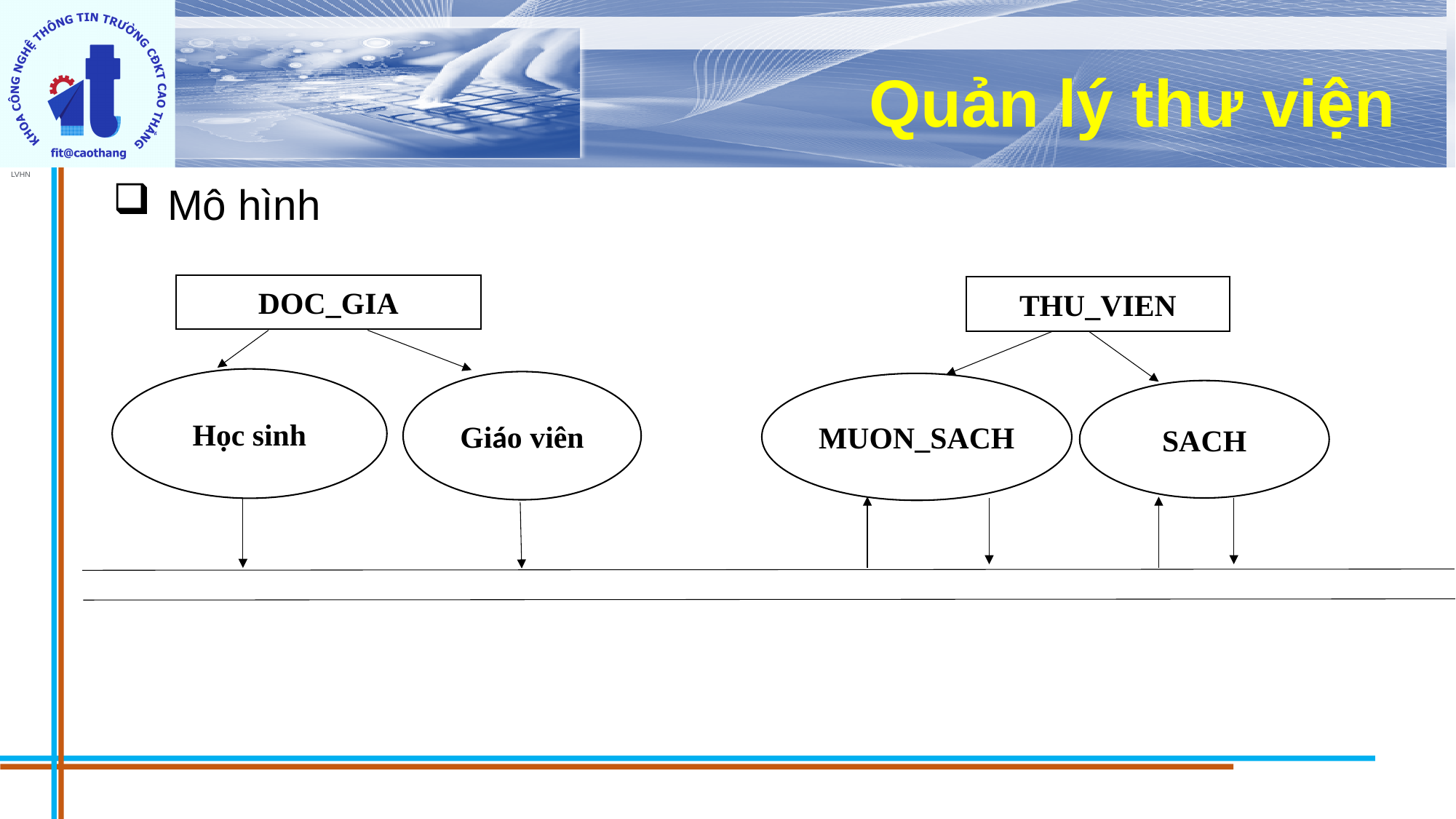

# Quản lý thư viện
Mô hình

DOC_GIA
THU_VIEN
Học sinh
Giáo viên
MUON_SACH
SACH